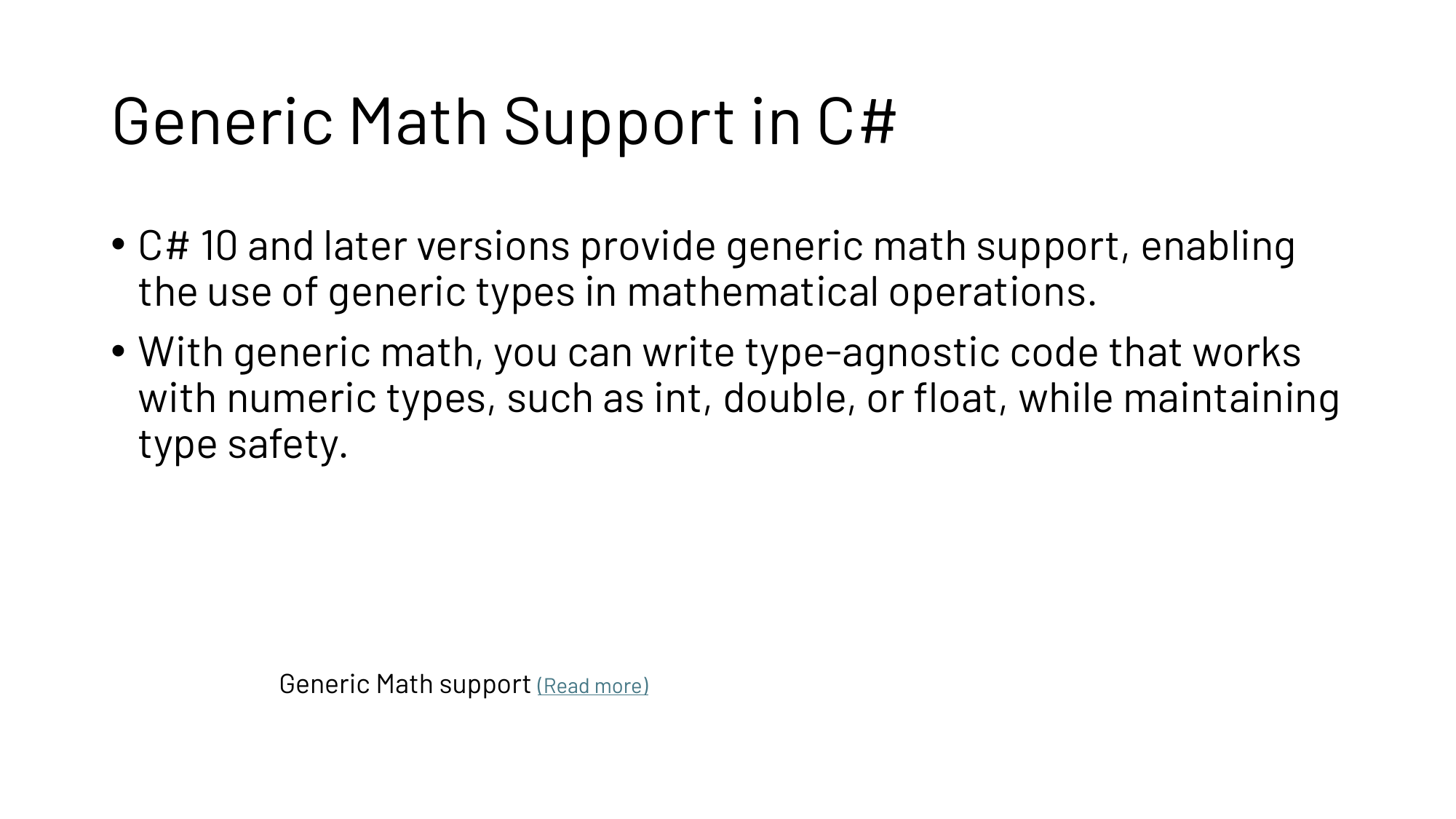

# Generic Math Support in C#
C# 10 and later versions provide generic math support, enabling the use of generic types in mathematical operations.
With generic math, you can write type-agnostic code that works with numeric types, such as int, double, or float, while maintaining type safety.

Generic Math support (Read more)